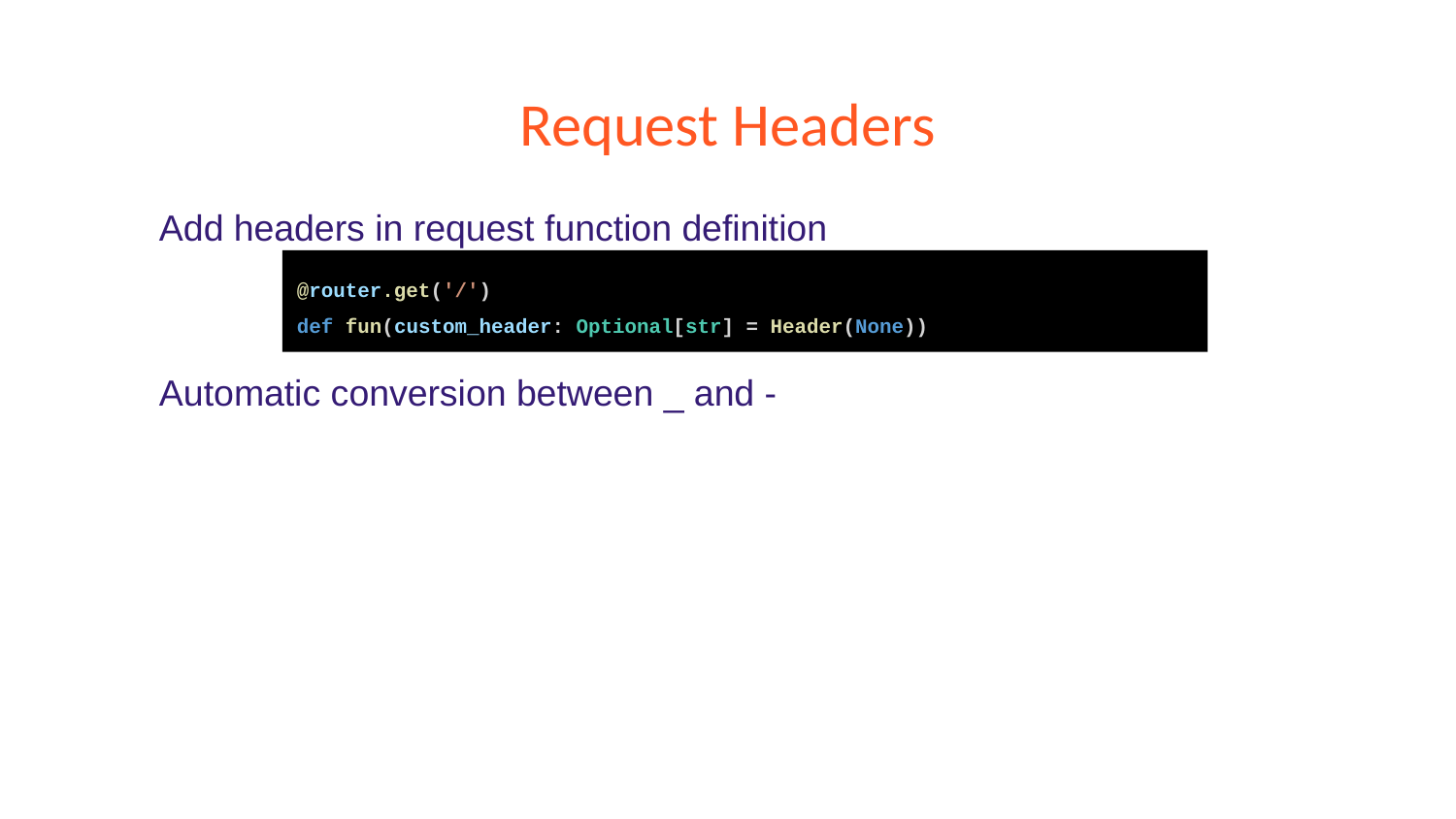

# Request Headers
Add headers in request function definition

Automatic conversion between _ and -
@router.get('/')
def fun(custom_header: Optional[str] = Header(None))